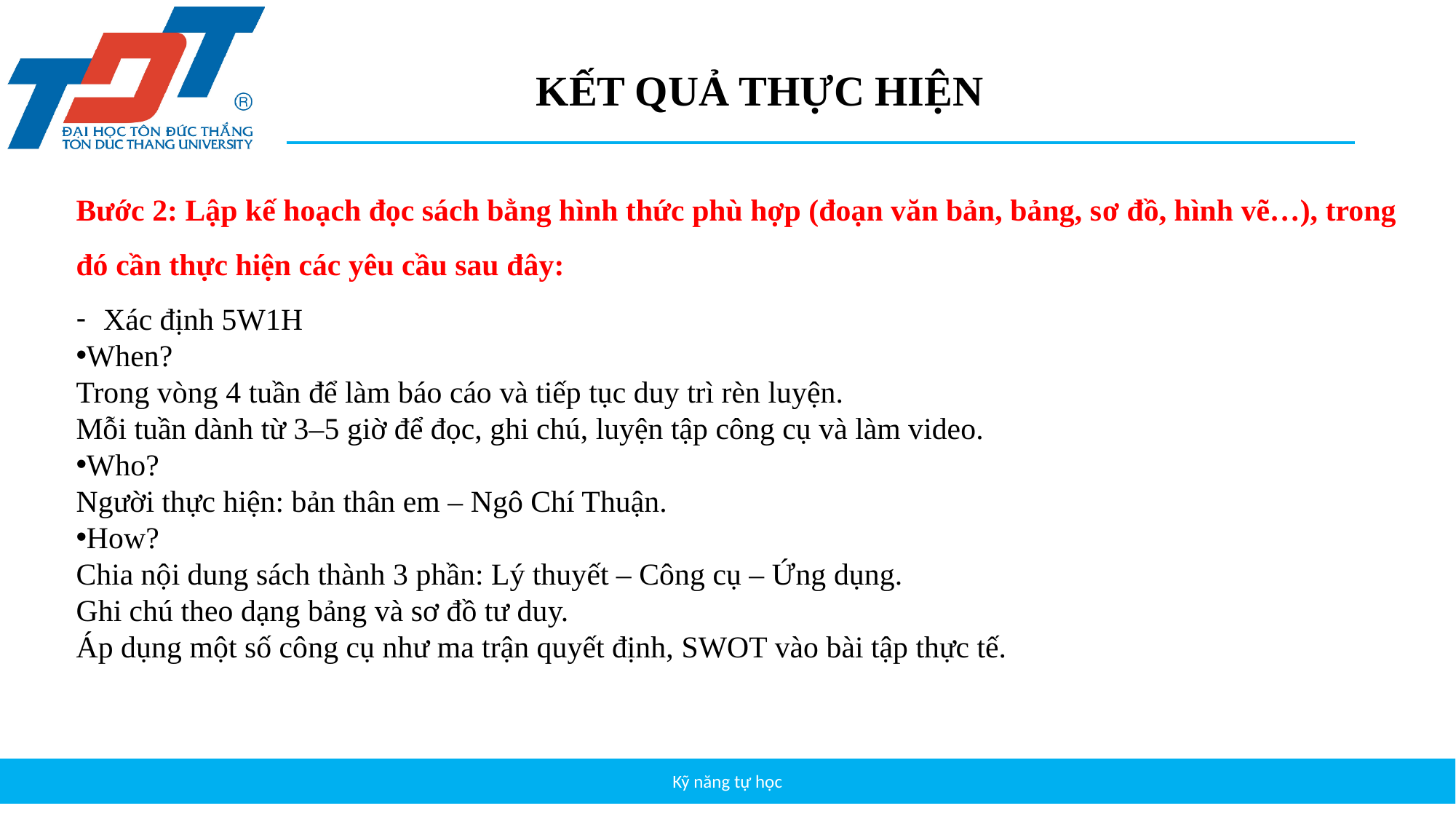

# KẾT QUẢ THỰC HIỆN
Bước 2: Lập kế hoạch đọc sách bằng hình thức phù hợp (đoạn văn bản, bảng, sơ đồ, hình vẽ…), trong đó cần thực hiện các yêu cầu sau đây:
Xác định 5W1H
When?
Trong vòng 4 tuần để làm báo cáo và tiếp tục duy trì rèn luyện.
Mỗi tuần dành từ 3–5 giờ để đọc, ghi chú, luyện tập công cụ và làm video.
Who?
Người thực hiện: bản thân em – Ngô Chí Thuận.
How?
Chia nội dung sách thành 3 phần: Lý thuyết – Công cụ – Ứng dụng.
Ghi chú theo dạng bảng và sơ đồ tư duy.
Áp dụng một số công cụ như ma trận quyết định, SWOT vào bài tập thực tế.

Kỹ năng tự học